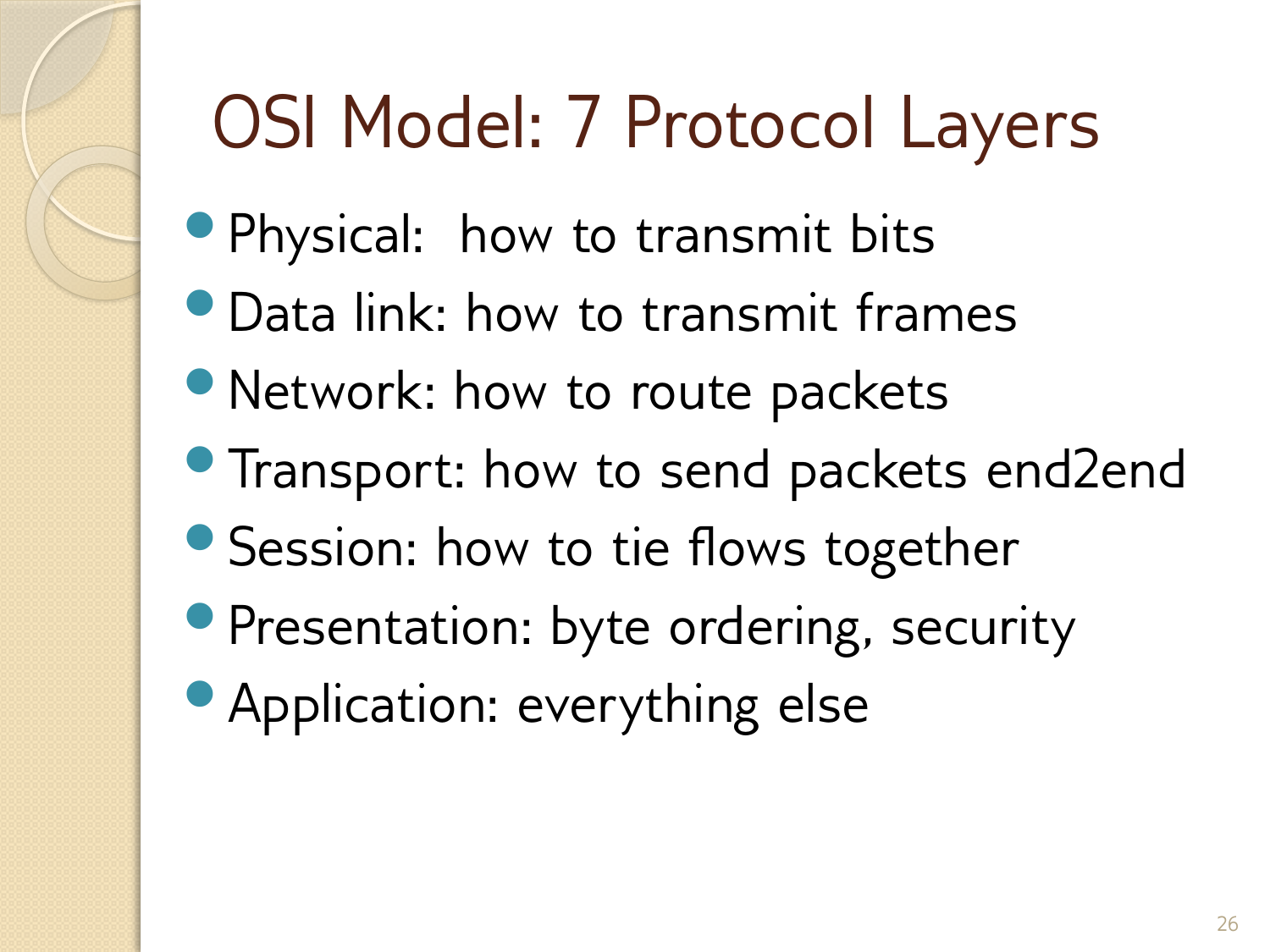

# OSI Model: 7 Protocol Layers
Physical:  how to transmit bits
Data link: how to transmit frames
Network: how to route packets
Transport: how to send packets end2end
Session: how to tie flows together
Presentation: byte ordering, security
Application: everything else
26